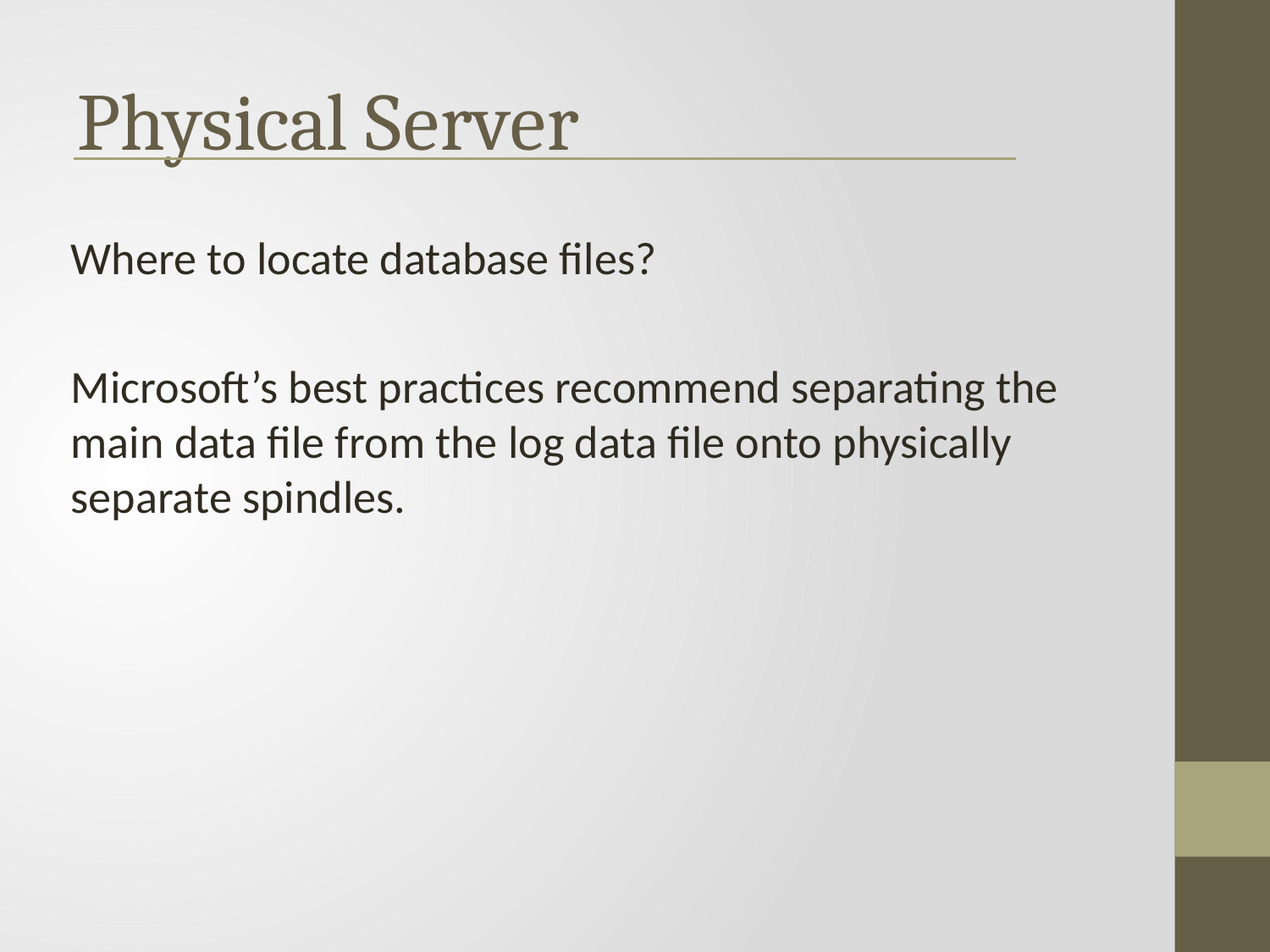

# Physical Server
Where to locate database files?

Microsoft’s best practices recommend separating the main data file from the log data file onto physically separate spindles.